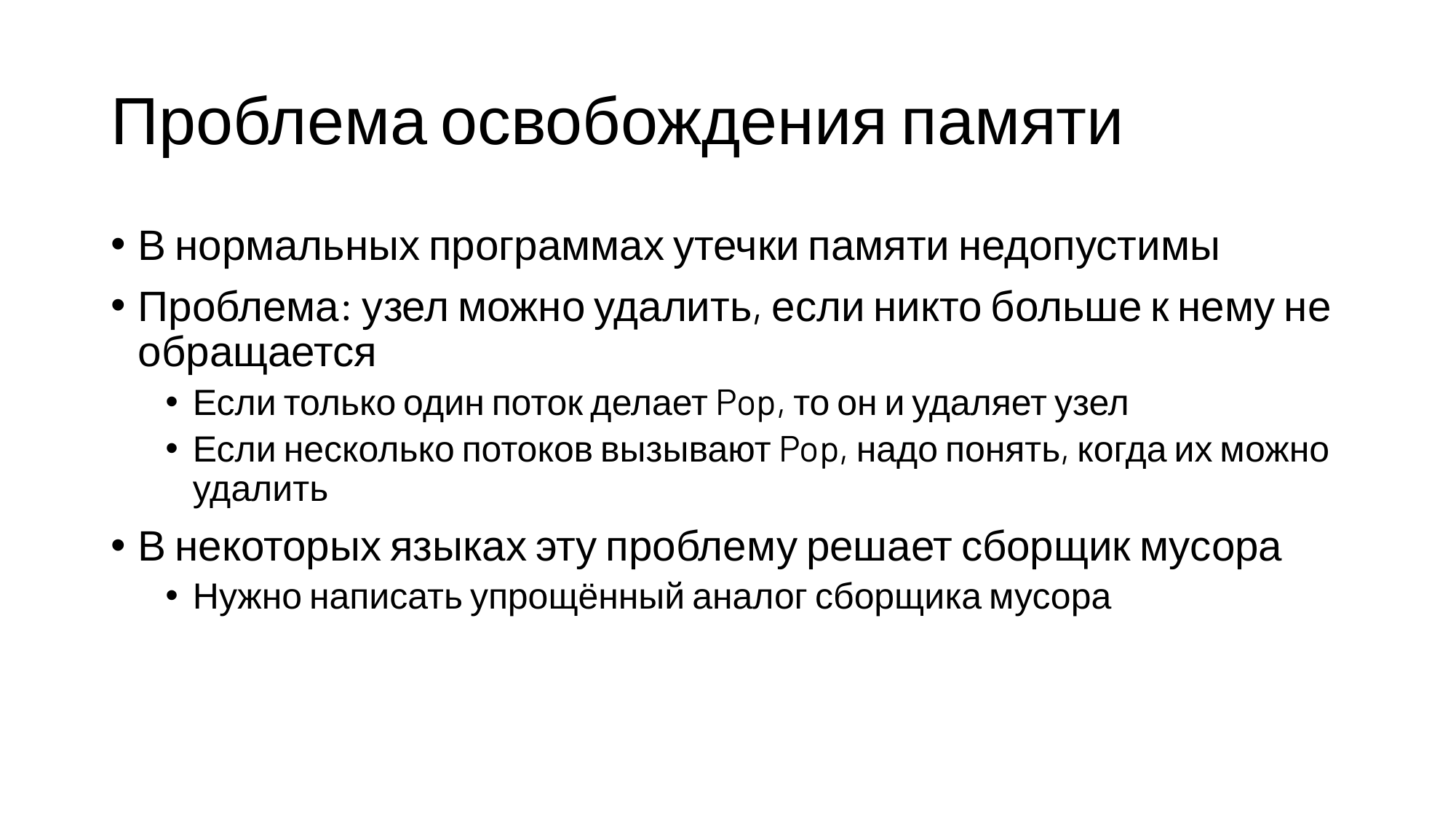

# Проблема освобождения памяти
В нормальных программах утечки памяти недопустимы
Проблема: узел можно удалить, если никто больше к нему не обращается
Если только один поток делает Pop, то он и удаляет узел
Если несколько потоков вызывают Pop, надо понять, когда их можно удалить
В некоторых языках эту проблему решает сборщик мусора
Нужно написать упрощённый аналог сборщика мусора